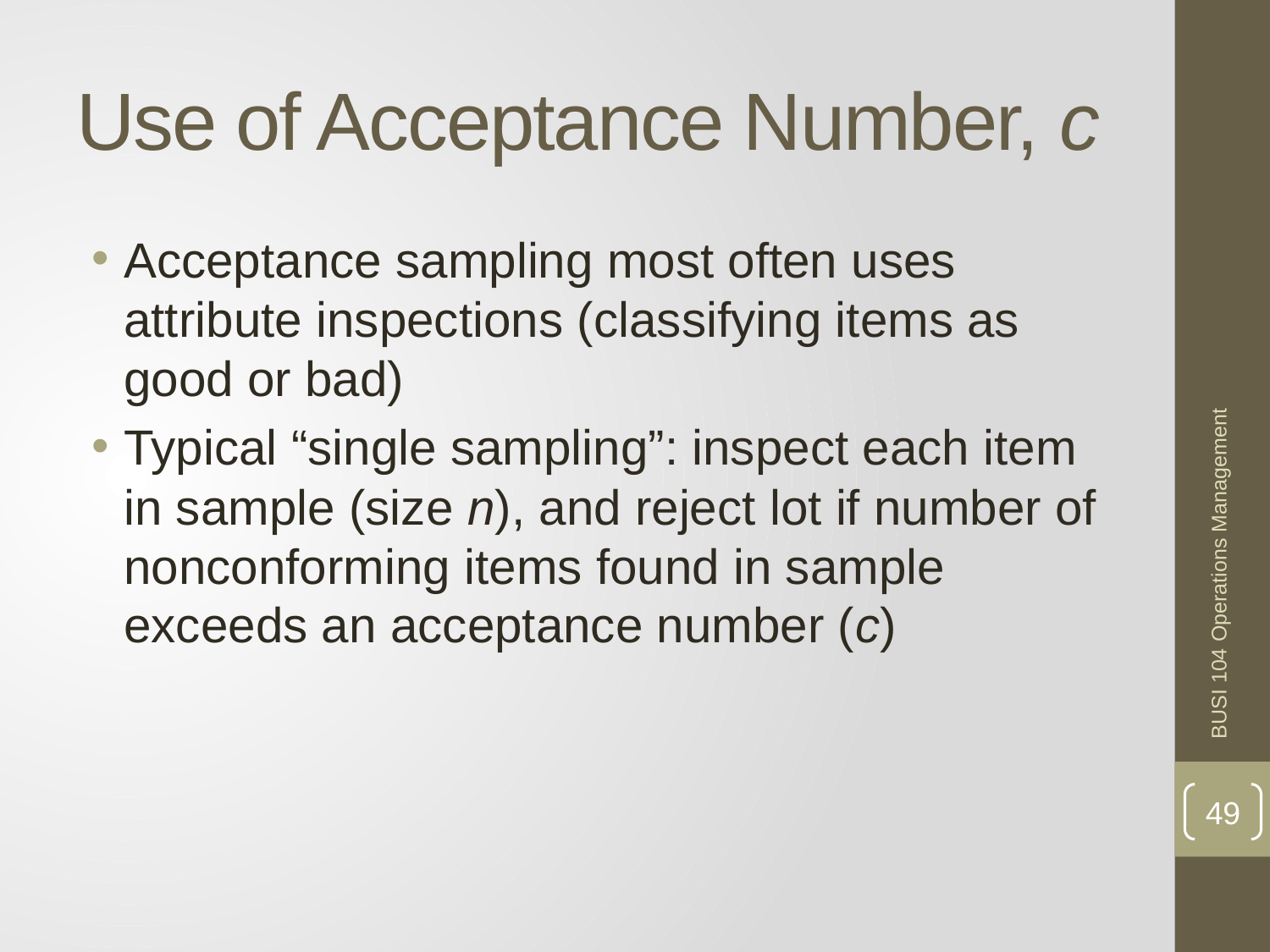

# Use of Acceptance Number, c
Acceptance sampling most often uses attribute inspections (classifying items as good or bad)
Typical “single sampling”: inspect each item in sample (size n), and reject lot if number of nonconforming items found in sample exceeds an acceptance number (c)
BUSI 104 Operations Management
49